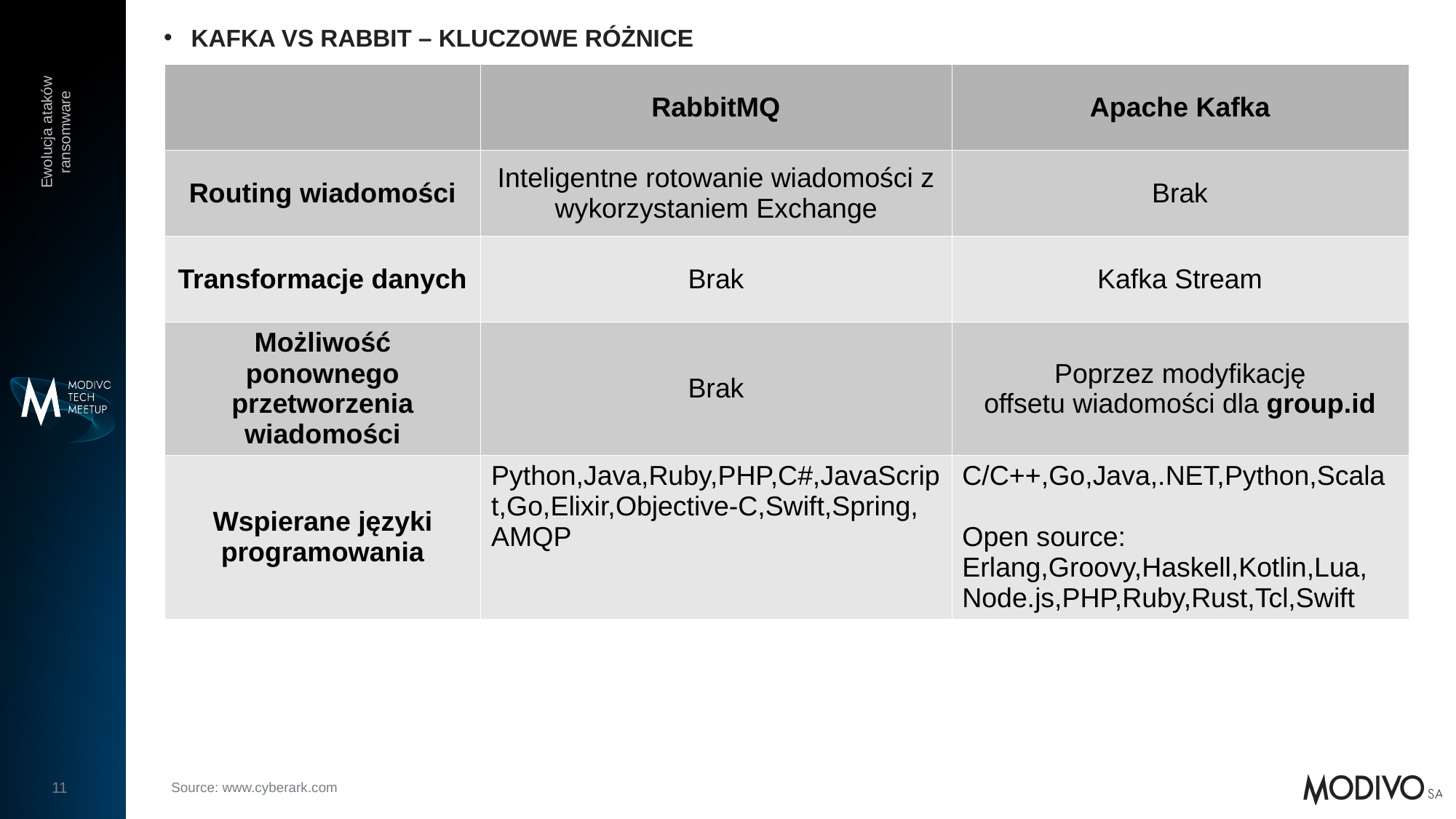

# Kafka vs Rabbit – Kluczowe różnice
Ewolucja ataków ransomware
|  | RabbitMQ | Apache Kafka |
| --- | --- | --- |
| Routing wiadomości | Inteligentne rotowanie wiadomości z wykorzystaniem Exchange | Brak |
| Transformacje danych | Brak | Kafka Stream |
| Możliwość ponownego przetworzenia wiadomości | Brak | Poprzez modyfikację offsetu wiadomości dla group.id |
| Wspierane języki programowania | Python,Java,Ruby,PHP,C#,JavaScript,Go,Elixir,Objective-C,Swift,Spring, AMQP | C/C++,Go,Java,.NET,Python,Scala Open source: Erlang,Groovy,Haskell,Kotlin,Lua, Node.js,PHP,Ruby,Rust,Tcl,Swift |

Source: www.cyberark.com